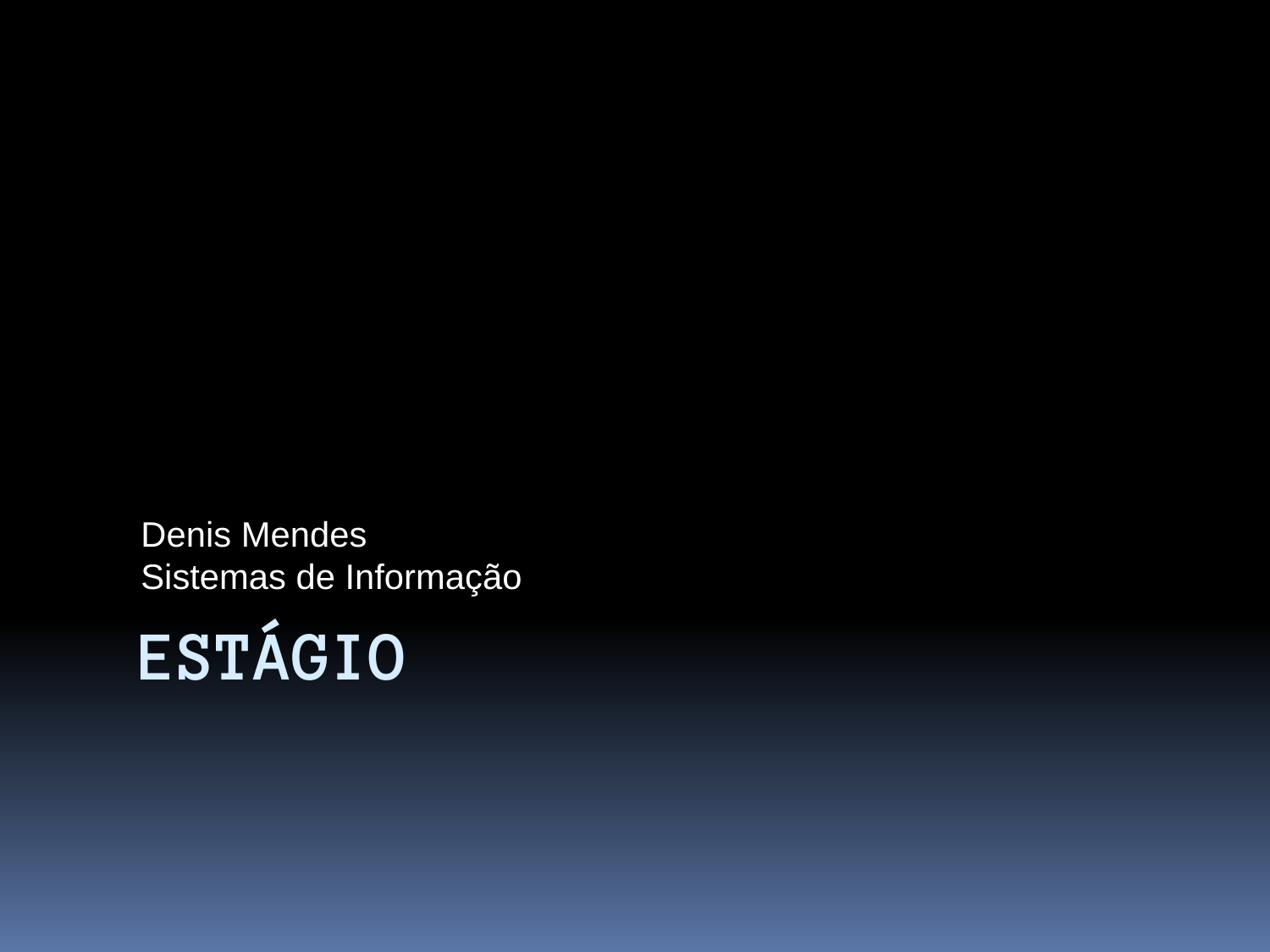

Denis Mendes
Sistemas de Informação
# Estágio